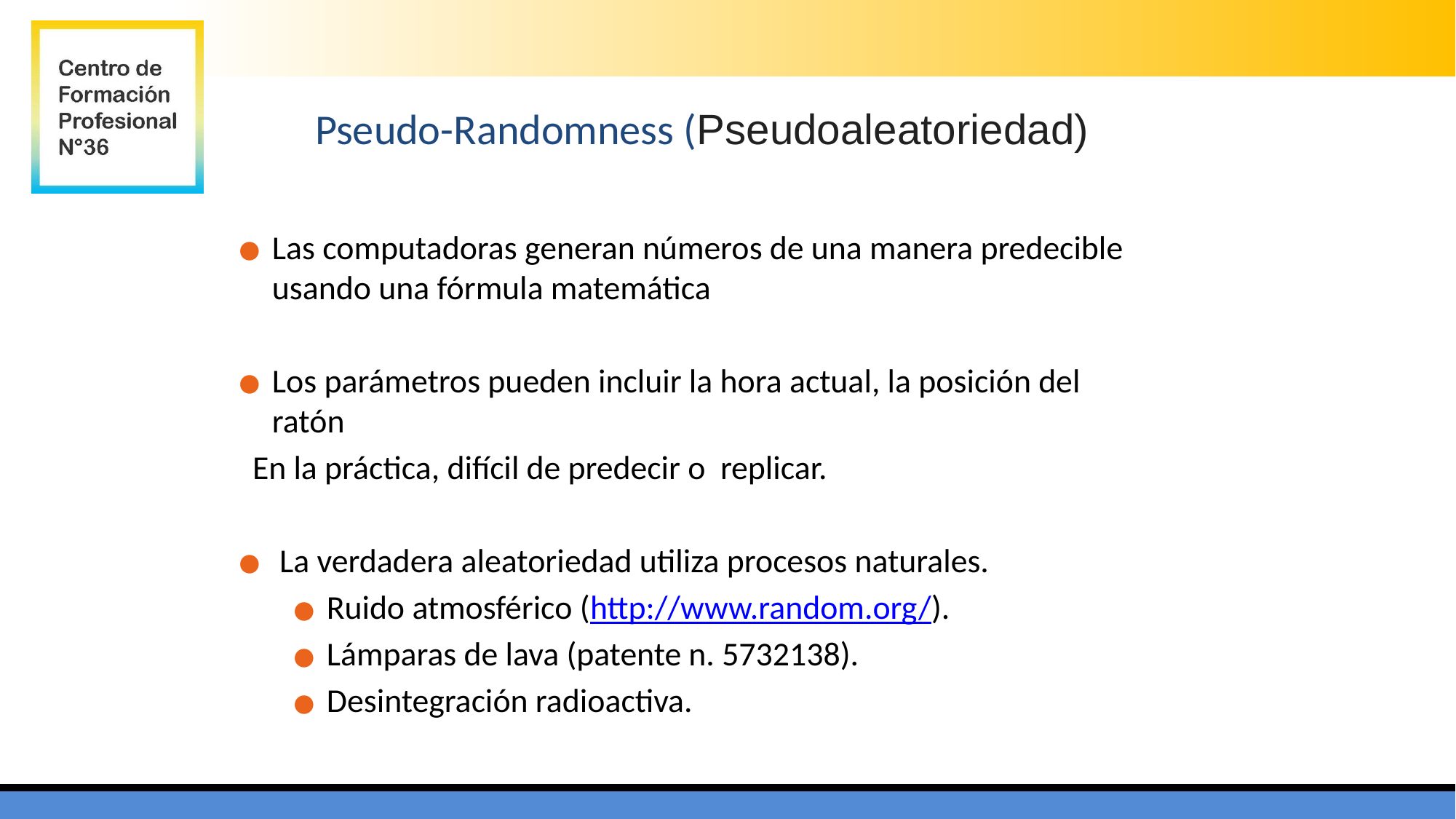

# Pseudo-Randomness (Pseudoaleatoriedad)
Las computadoras generan números de una manera predecible usando una fórmula matemática

Los parámetros pueden incluir la hora actual, la posición del ratón
    En la práctica, difícil de predecir o  replicar.

 La verdadera aleatoriedad utiliza procesos naturales.
Ruido atmosférico (http://www.random.org/).
Lámparas de lava (patente n. 5732138).
Desintegración radioactiva.